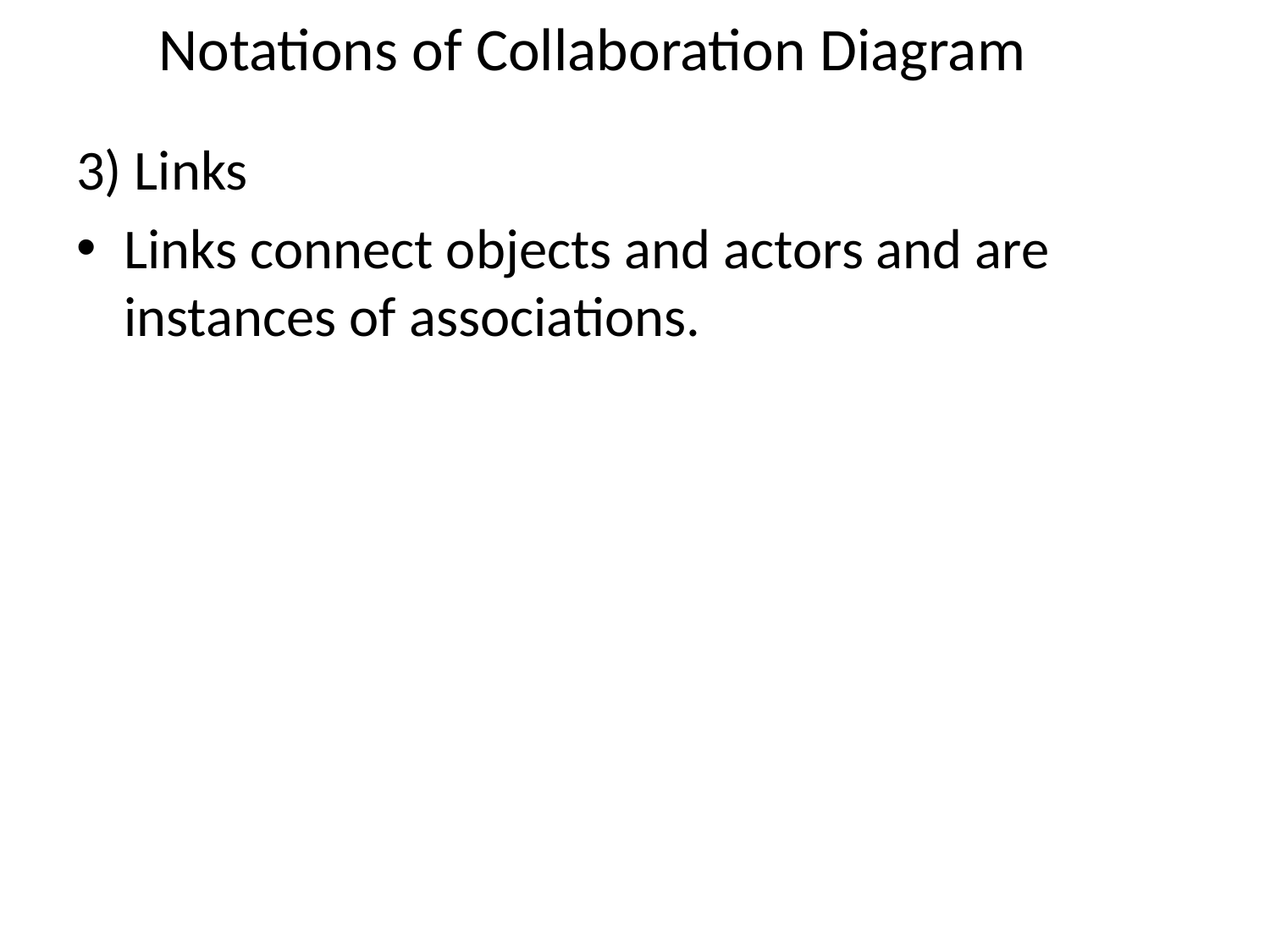

# Notations of Collaboration Diagram
3) Links
Links connect objects and actors and are instances of associations.